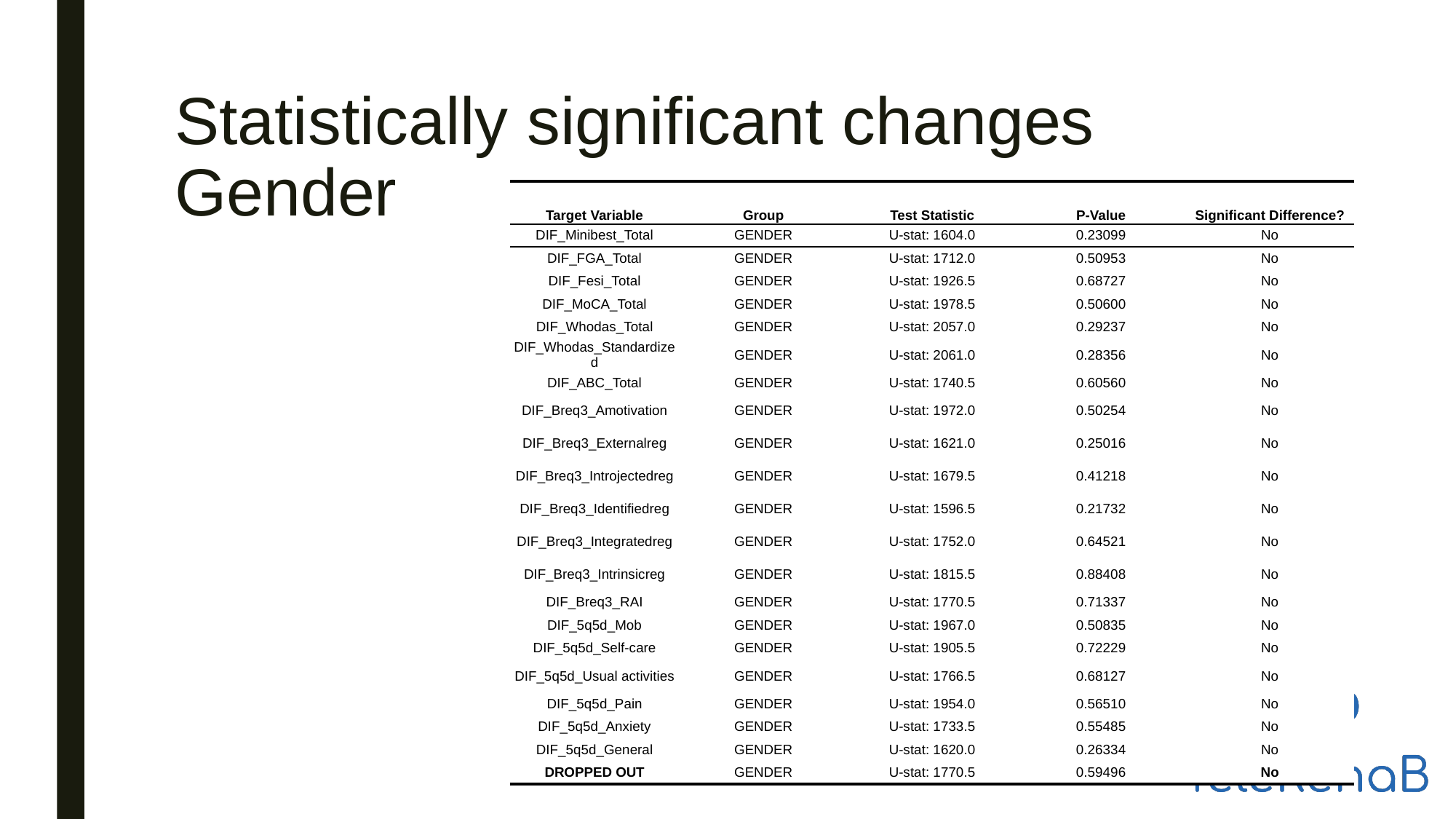

# Statistically significant changes Gender
| Target Variable | Group | Test Statistic | P-Value | Significant Difference? |
| --- | --- | --- | --- | --- |
| DIF\_Minibest\_Total | GENDER | U-stat: 1604.0 | 0.23099 | No |
| DIF\_FGA\_Total | GENDER | U-stat: 1712.0 | 0.50953 | No |
| DIF\_Fesi\_Total | GENDER | U-stat: 1926.5 | 0.68727 | No |
| DIF\_MoCA\_Total | GENDER | U-stat: 1978.5 | 0.50600 | No |
| DIF\_Whodas\_Total | GENDER | U-stat: 2057.0 | 0.29237 | No |
| DIF\_Whodas\_Standardized | GENDER | U-stat: 2061.0 | 0.28356 | No |
| DIF\_ABC\_Total | GENDER | U-stat: 1740.5 | 0.60560 | No |
| DIF\_Breq3\_Amotivation | GENDER | U-stat: 1972.0 | 0.50254 | No |
| DIF\_Breq3\_Externalreg | GENDER | U-stat: 1621.0 | 0.25016 | No |
| DIF\_Breq3\_Introjectedreg | GENDER | U-stat: 1679.5 | 0.41218 | No |
| DIF\_Breq3\_Identifiedreg | GENDER | U-stat: 1596.5 | 0.21732 | No |
| DIF\_Breq3\_Integratedreg | GENDER | U-stat: 1752.0 | 0.64521 | No |
| DIF\_Breq3\_Intrinsicreg | GENDER | U-stat: 1815.5 | 0.88408 | No |
| DIF\_Breq3\_RAI | GENDER | U-stat: 1770.5 | 0.71337 | No |
| DIF\_5q5d\_Mob | GENDER | U-stat: 1967.0 | 0.50835 | No |
| DIF\_5q5d\_Self-care | GENDER | U-stat: 1905.5 | 0.72229 | No |
| DIF\_5q5d\_Usual activities | GENDER | U-stat: 1766.5 | 0.68127 | No |
| DIF\_5q5d\_Pain | GENDER | U-stat: 1954.0 | 0.56510 | No |
| DIF\_5q5d\_Anxiety | GENDER | U-stat: 1733.5 | 0.55485 | No |
| DIF\_5q5d\_General | GENDER | U-stat: 1620.0 | 0.26334 | No |
| DROPPED OUT | GENDER | U-stat: 1770.5 | 0.59496 | No |